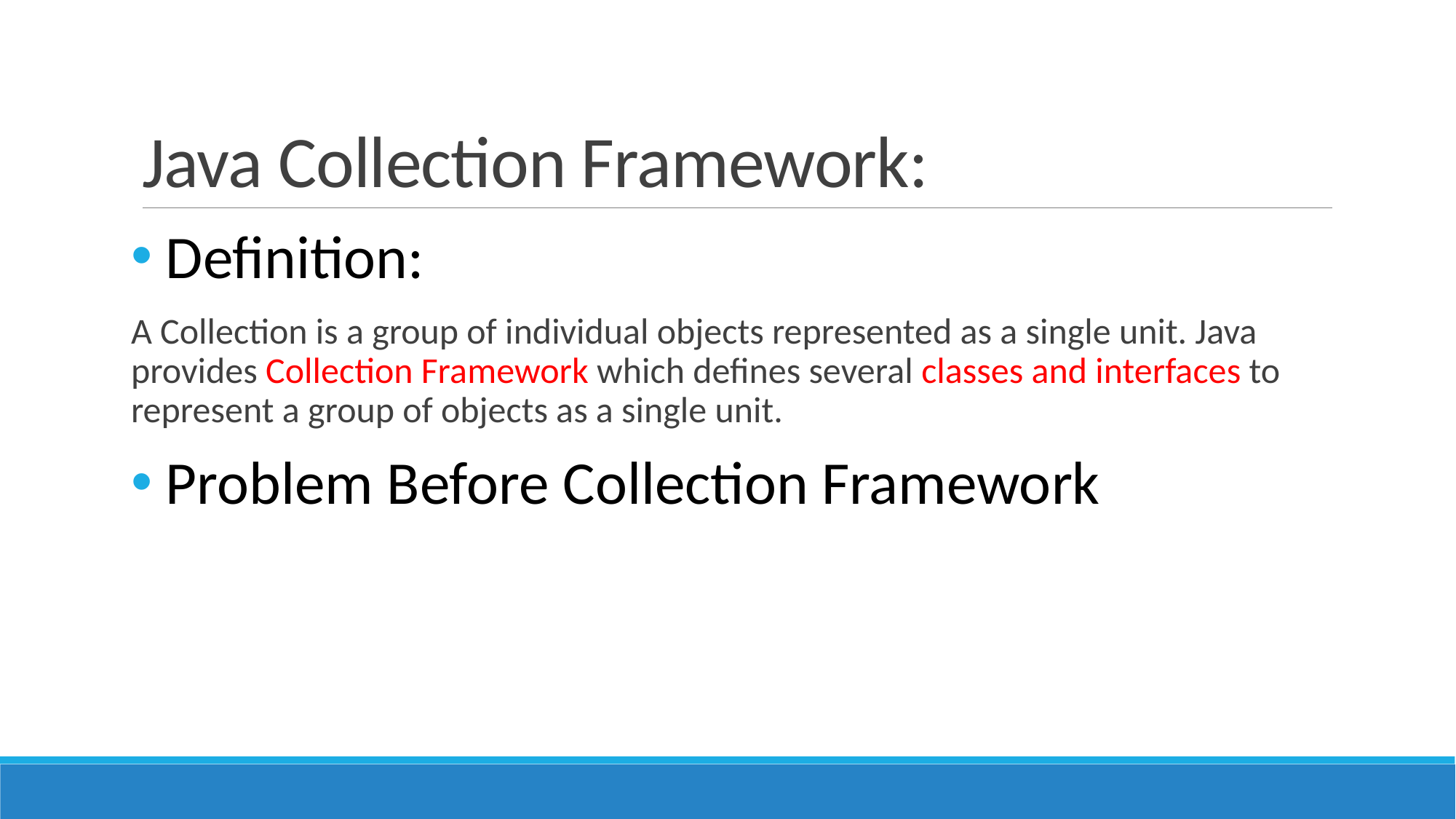

# Java Collection Framework:
 Definition:
A Collection is a group of individual objects represented as a single unit. Java provides Collection Framework which defines several classes and interfaces to represent a group of objects as a single unit.
 Problem Before Collection Framework